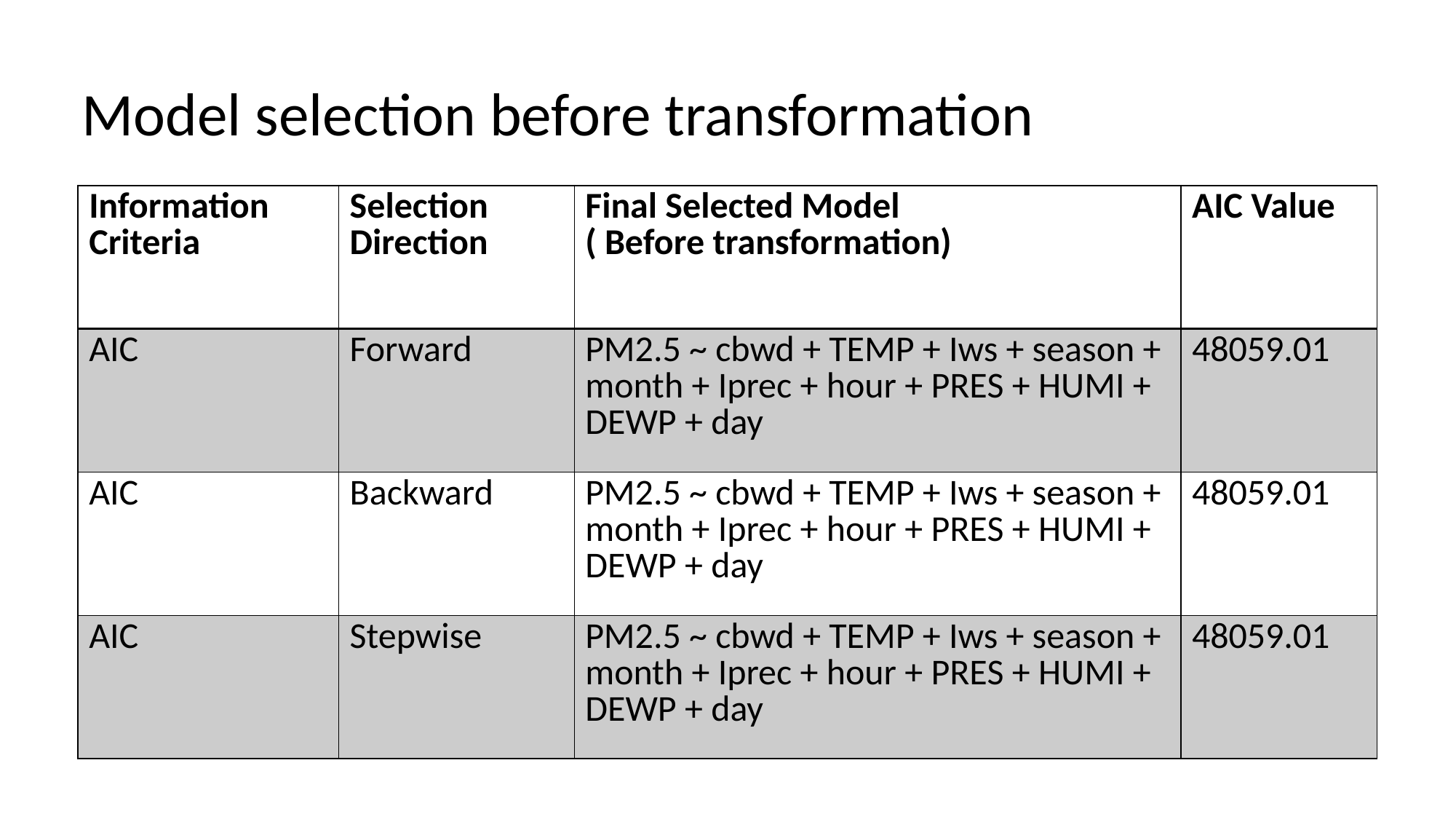

# Model selection before transformation
| Information Criteria | Selection Direction | Final Selected Model ( Before transformation) | AIC Value |
| --- | --- | --- | --- |
| AIC | Forward | PM2.5 ~ cbwd + TEMP + Iws + season + month + Iprec + hour + PRES + HUMI + DEWP + day | 48059.01 |
| AIC | Backward | PM2.5 ~ cbwd + TEMP + Iws + season + month + Iprec + hour + PRES + HUMI + DEWP + day | 48059.01 |
| AIC | Stepwise | PM2.5 ~ cbwd + TEMP + Iws + season + month + Iprec + hour + PRES + HUMI + DEWP + day | 48059.01 |